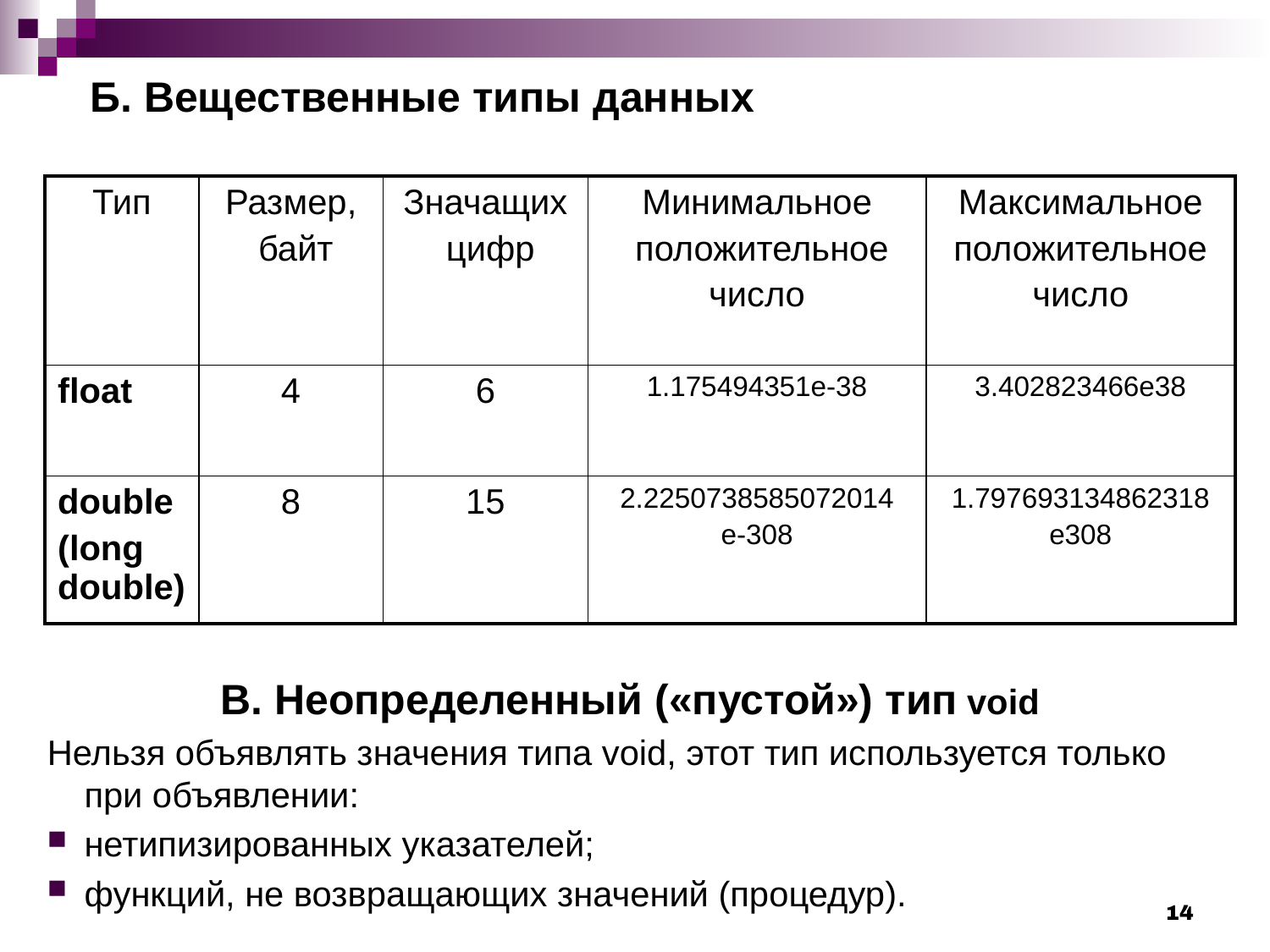

# Б. Вещественные типы данных
| Тип | Размер, байт | Значащих цифр | Минимальное положительное число | Максимальное положительное число |
| --- | --- | --- | --- | --- |
| float | 4 | 6 | 1.175494351е-38 | 3.402823466е38 |
| double (long double) | 8 | 15 | 2.2250738585072014 е-308 | 1.797693134862318 e308 |
В. Неопределенный («пустой») тип void
Нельзя объявлять значения типа void, этот тип используется только при объявлении:
нетипизированных указателей;
функций, не возвращающих значений (процедур).
14